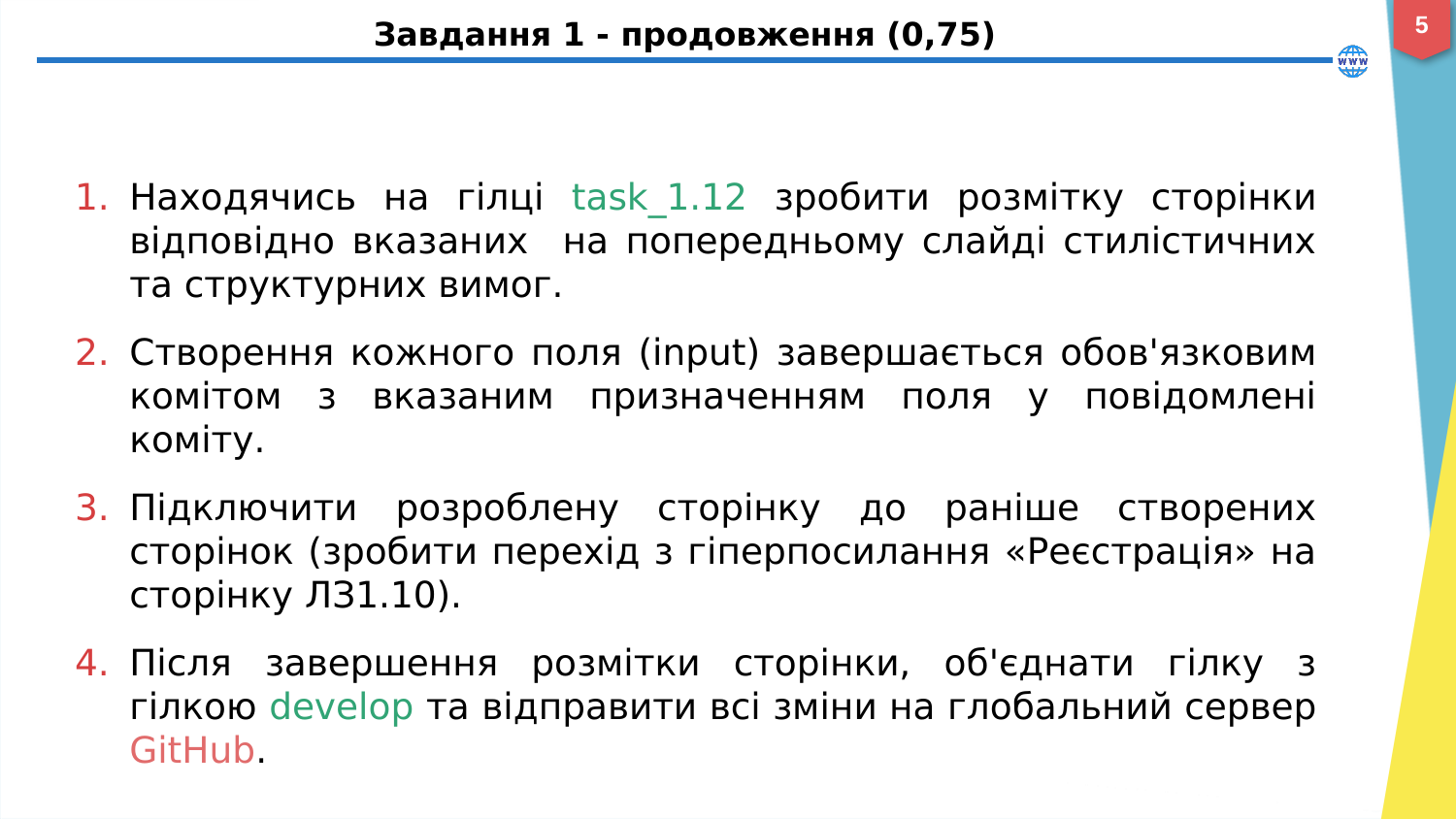

5
# Завдання 1 - продовження (0,75)
Находячись на гілці task_1.12 зробити розмітку сторінки відповідно вказаних  на попередньому слайді стилістичних та структурних вимог.
Створення кожного поля (input) завершається обов'язковим комітом з вказаним призначенням поля у повідомлені коміту.
Підключити розроблену сторінку до раніше створених сторінок (зробити перехід з гіперпосилання «Реєстрація» на сторінку ЛЗ1.10).
Після завершення розмітки сторінки, об'єднати гілку з гілкою develop та відправити всі зміни на глобальний сервер GitHub.